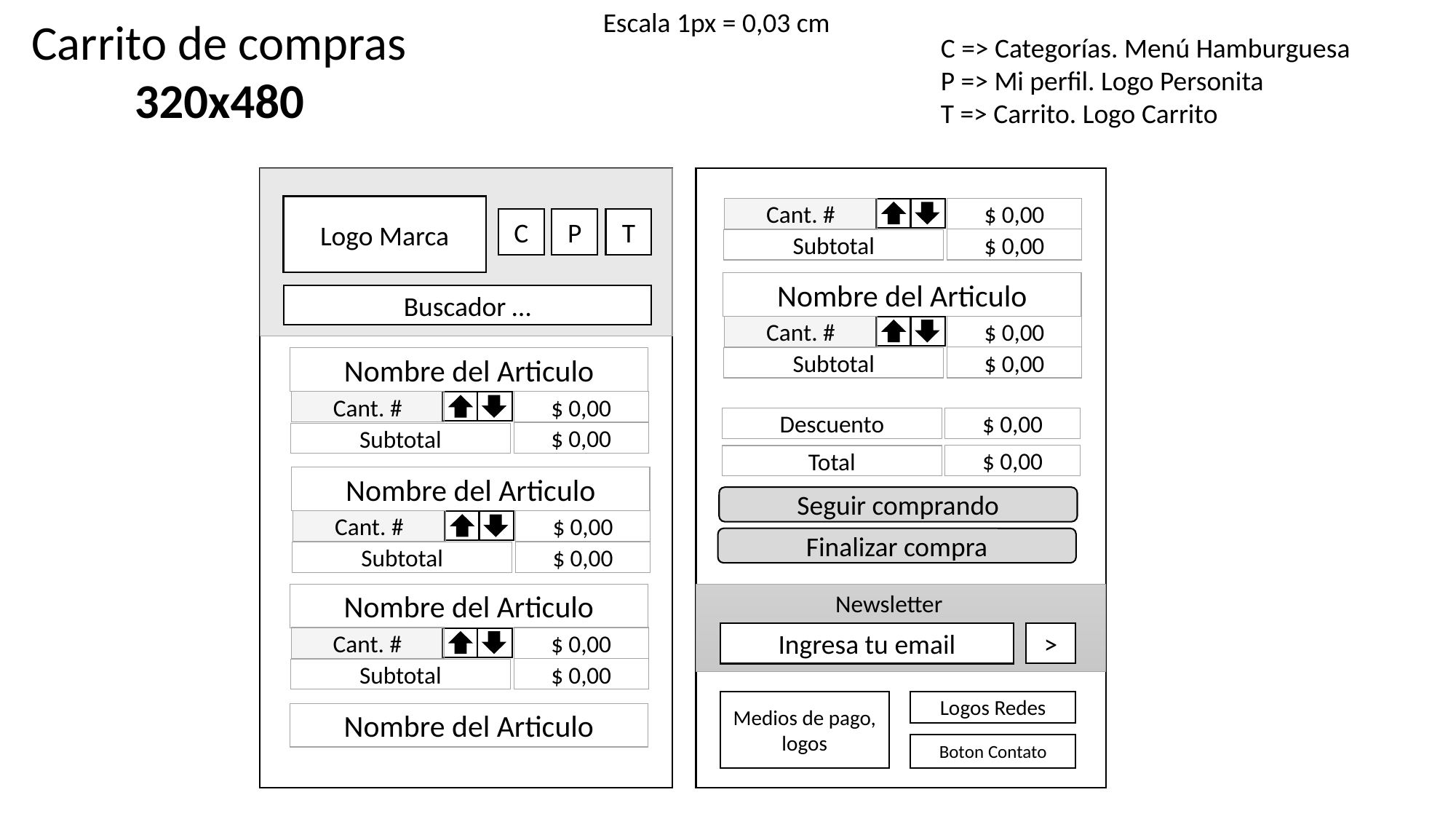

Escala 1px = 0,03 cm
Carrito de compras
320x480
C => Categorías. Menú Hamburguesa
P => Mi perfil. Logo Personita
T => Carrito. Logo Carrito

Logo Marca
Cant. #
$ 0,00

C
P
T
$ 0,00
Subtotal
Nombre del Articulo
Buscador …
Cant. #
$ 0,00

$ 0,00
Subtotal
Nombre del Articulo
Cant. #
$ 0,00

$ 0,00
Descuento
$ 0,00
Subtotal
$ 0,00
Total
Nombre del Articulo
Seguir comprando
Cant. #
$ 0,00

Finalizar compra
$ 0,00
Subtotal
Newsletter
Nombre del Articulo

Ingresa tu email
>
Cant. #
$ 0,00

$ 0,00
Subtotal
Logos Redes
Medios de pago, logos
Nombre del Articulo
Boton Contato